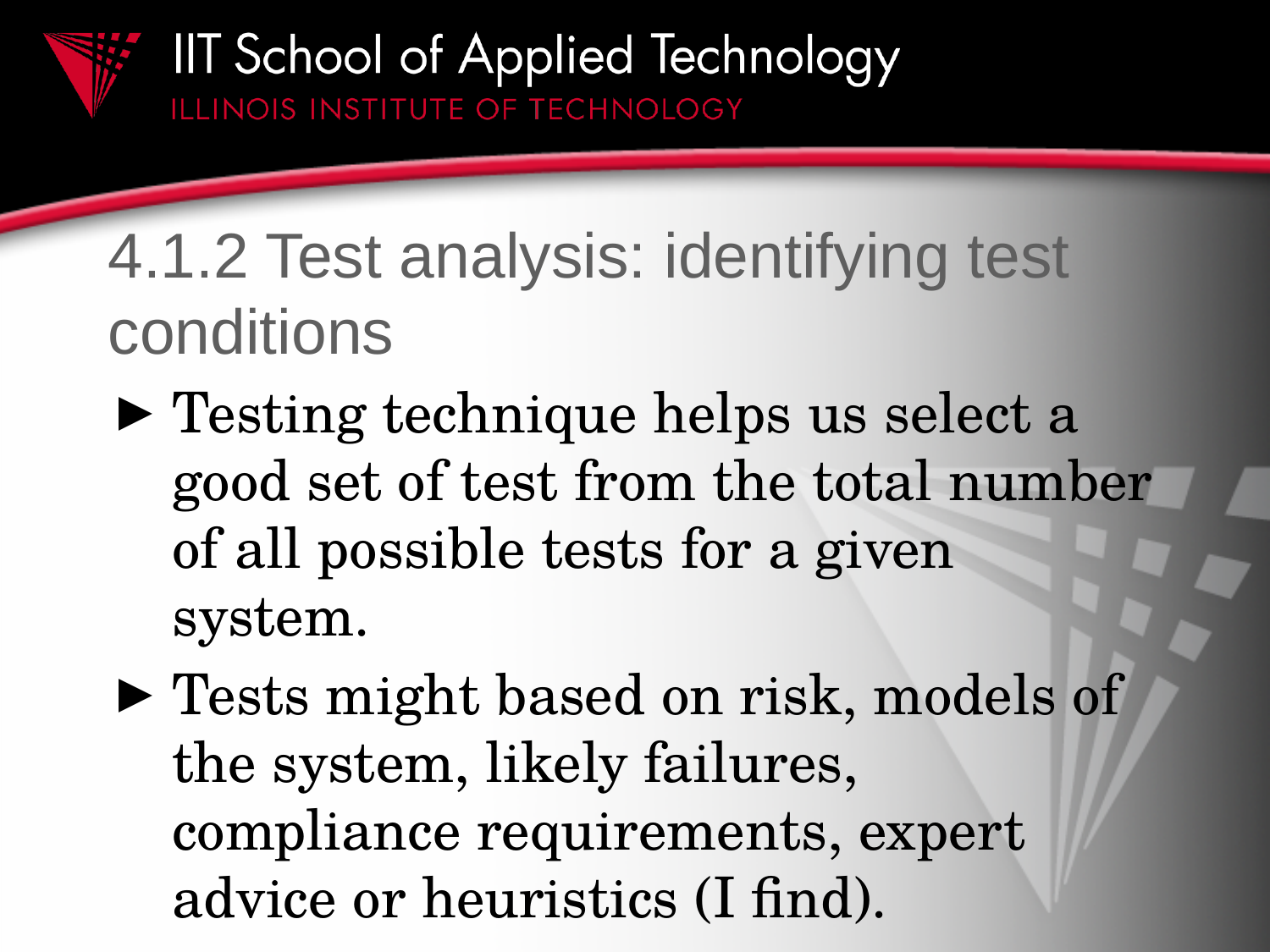

# 4.1.2 Test analysis: identifying test conditions
Testing technique helps us select a good set of test from the total number of all possible tests for a given system.
Tests might based on risk, models of the system, likely failures, compliance requirements, expert advice or heuristics (I find).